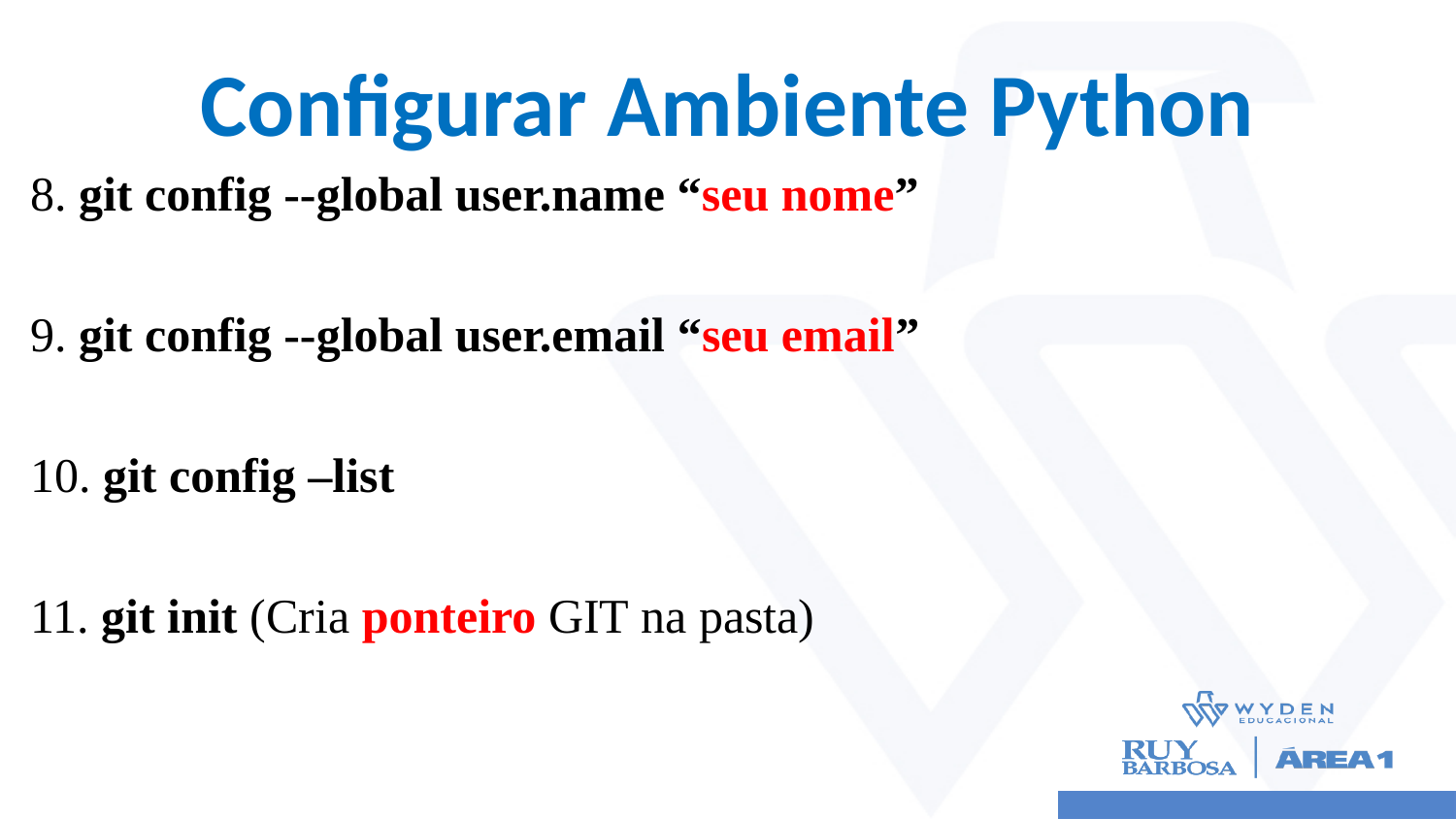

# Configurar Ambiente Python
8. git config --global user.name “seu nome”

9. git config --global user.email “seu email”

10. git config –list

11. git init (Cria ponteiro GIT na pasta)